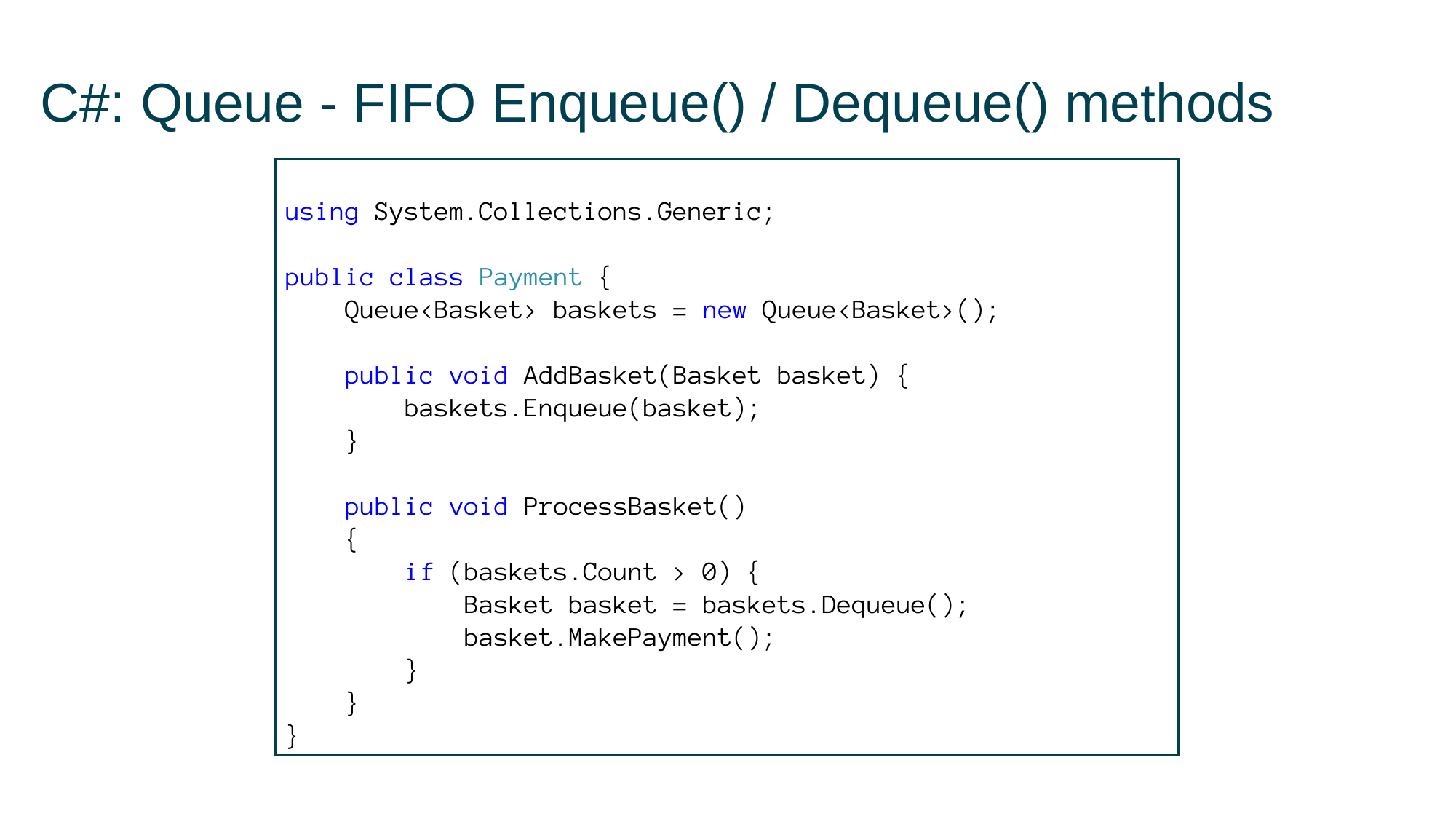

# C#: Queue - FIFO Enqueue() / Dequeue() methods

using System.Collections.Generic;

public class Payment {
    Queue<Basket> baskets = new Queue<Basket>();

    public void AddBasket(Basket basket) {
        baskets.Enqueue(basket);
    }

    public void ProcessBasket()
    {
        if (baskets.Count > 0) {
            Basket basket = baskets.Dequeue();
            basket.MakePayment();
        }
    }
}